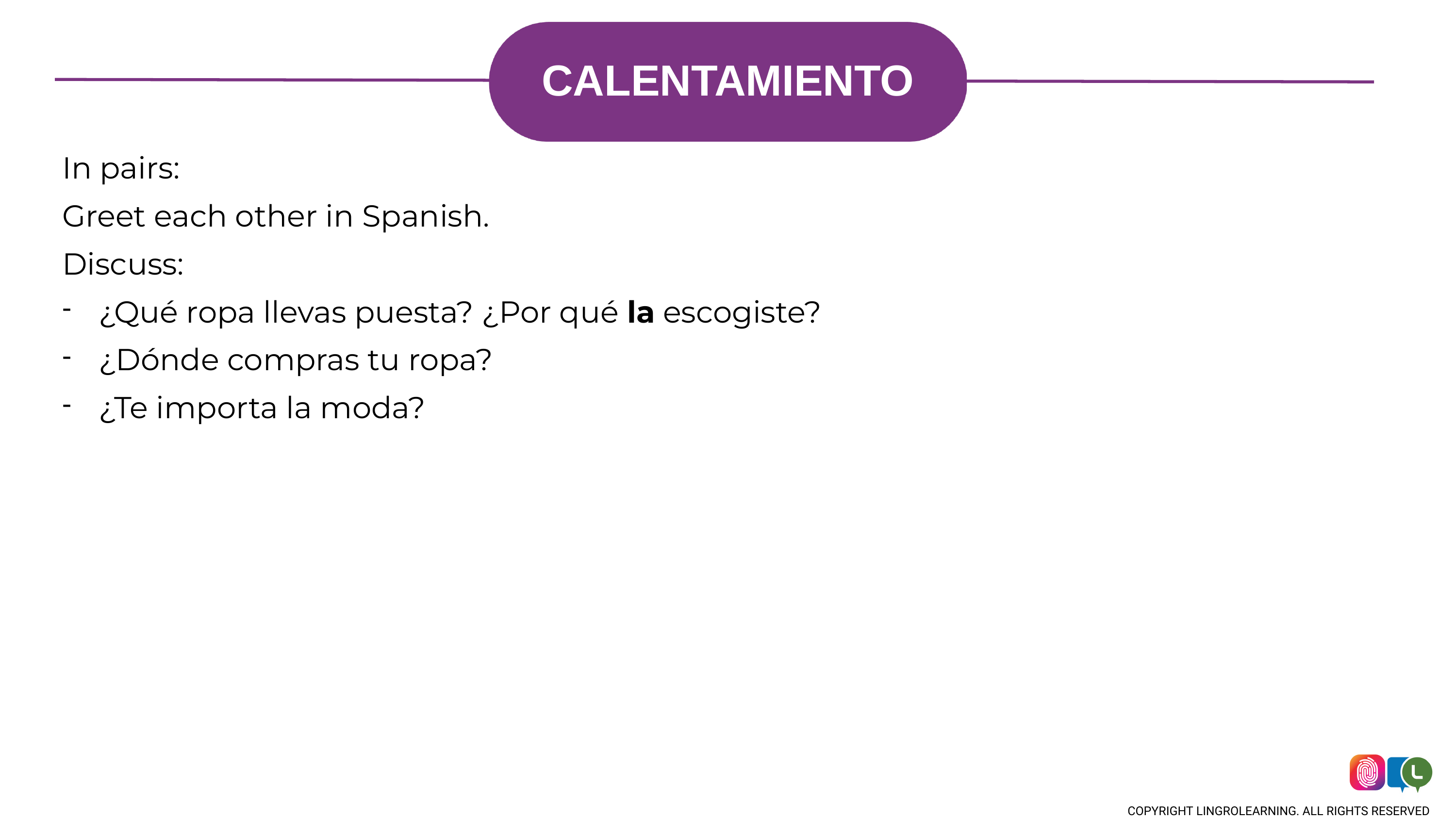

# CALENTAMIENTO
In pairs:
Greet each other in Spanish.
Discuss:
¿Qué ropa llevas puesta? ¿Por qué la escogiste?
¿Dónde compras tu ropa?
¿Te importa la moda?
COPYRIGHT LINGROLEARNING. ALL RIGHTS RESERVED